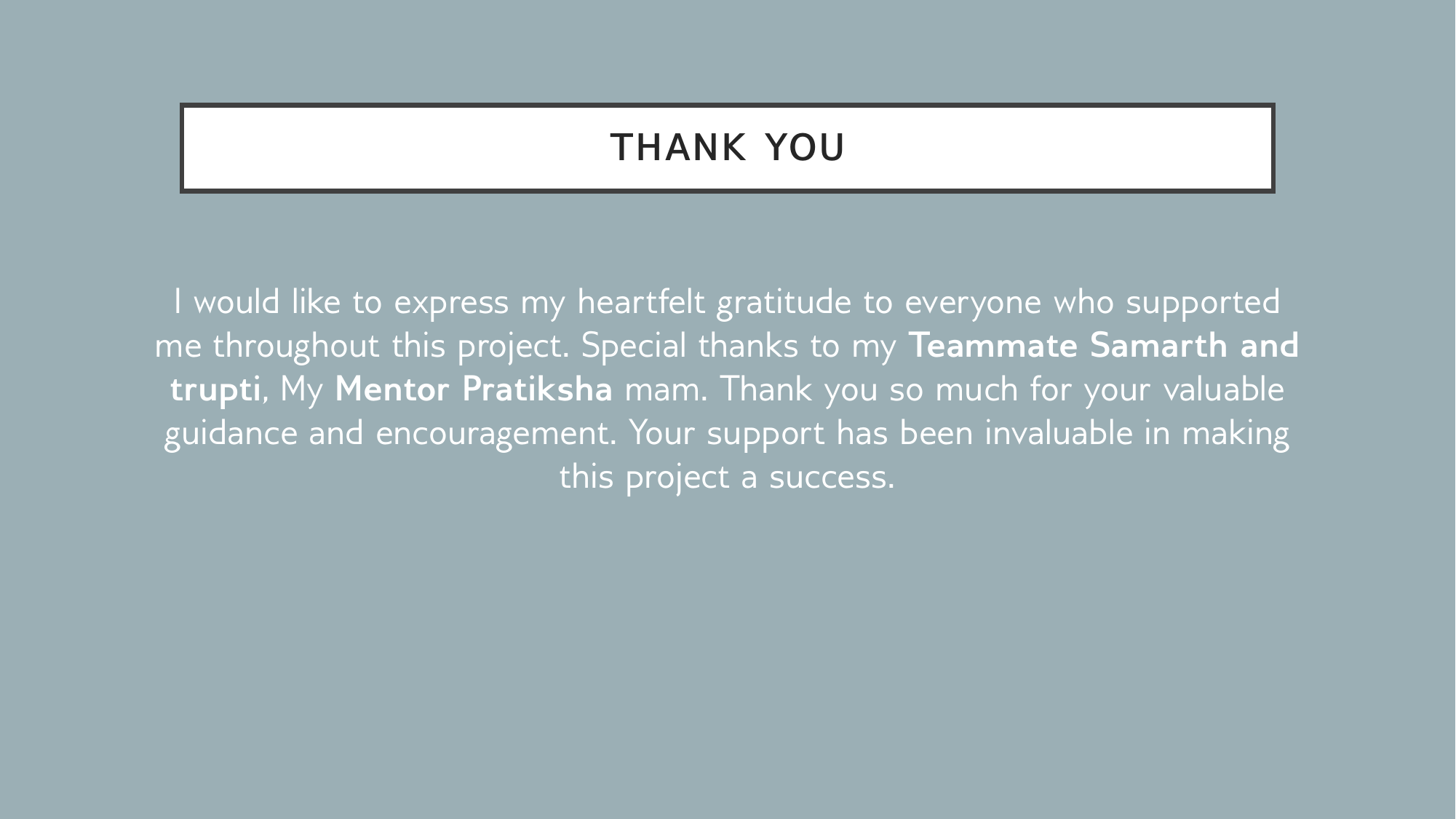

# Thank You
I would like to express my heartfelt gratitude to everyone who supported me throughout this project. Special thanks to my Teammate Samarth and trupti, My Mentor Pratiksha mam. Thank you so much for your valuable guidance and encouragement. Your support has been invaluable in making this project a success.